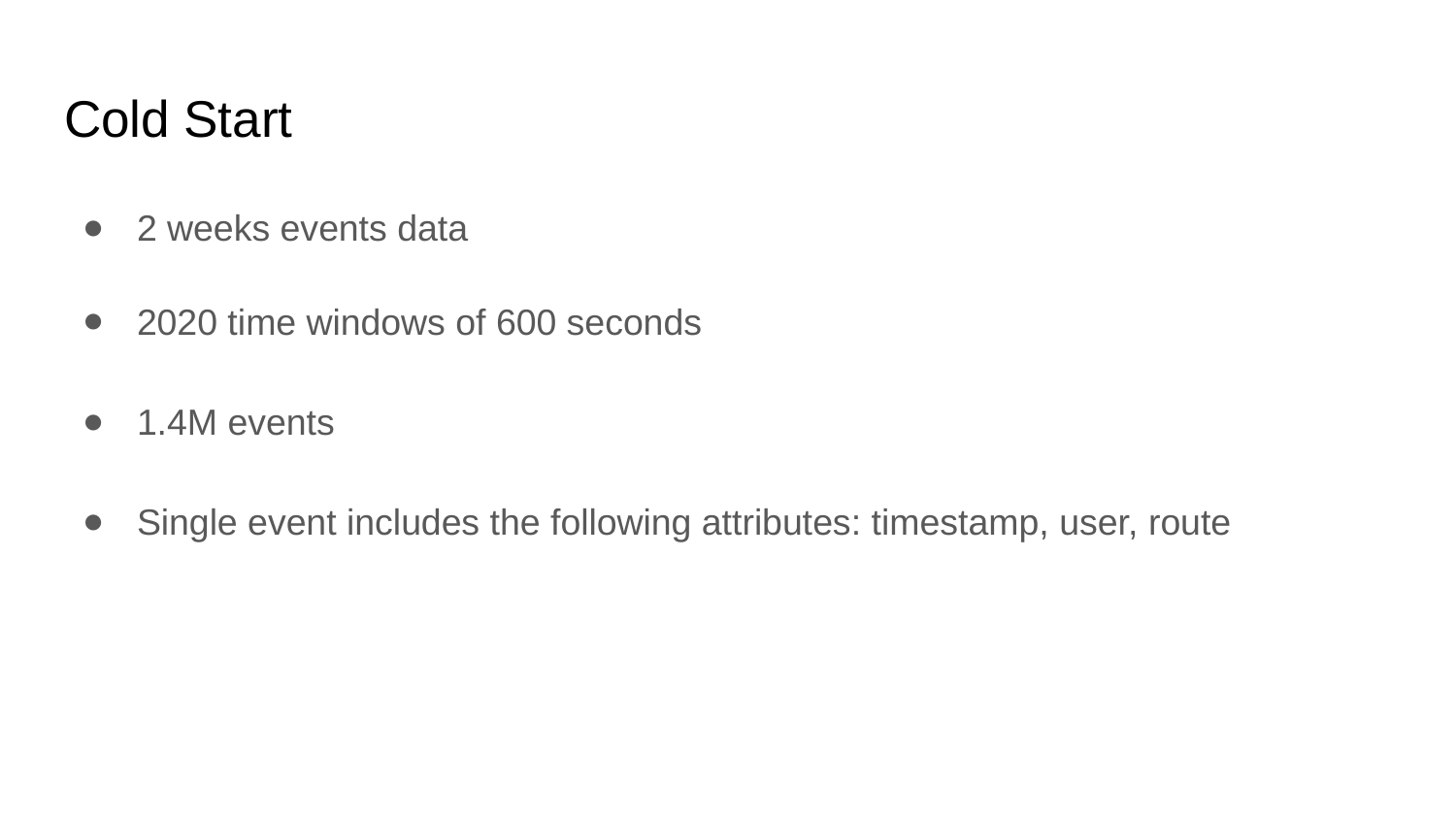

# Cold Start
2 weeks events data
2020 time windows of 600 seconds
1.4M events
Single event includes the following attributes: timestamp, user, route